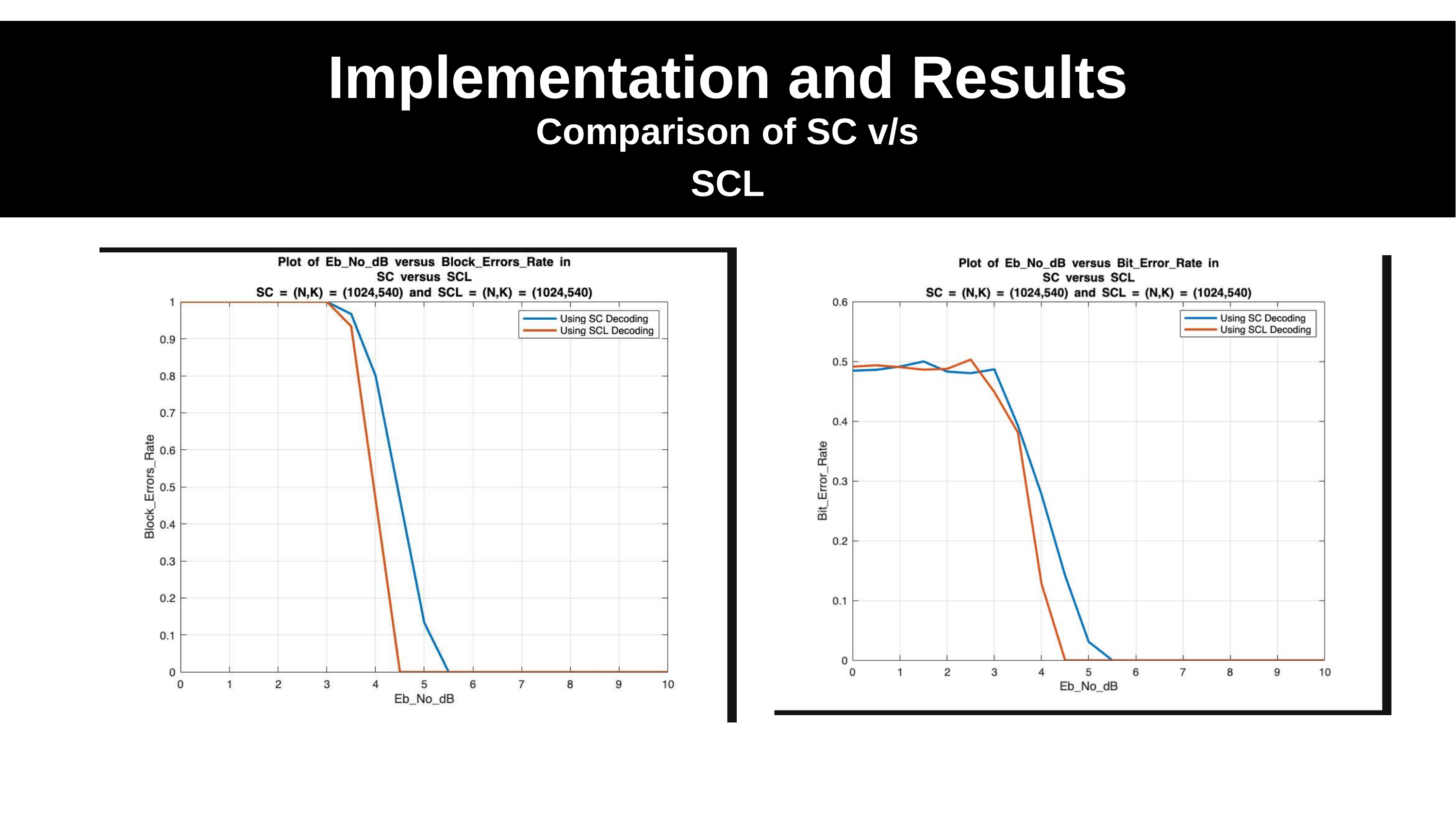

Implementation and Results
Comparison of SC v/s SCL